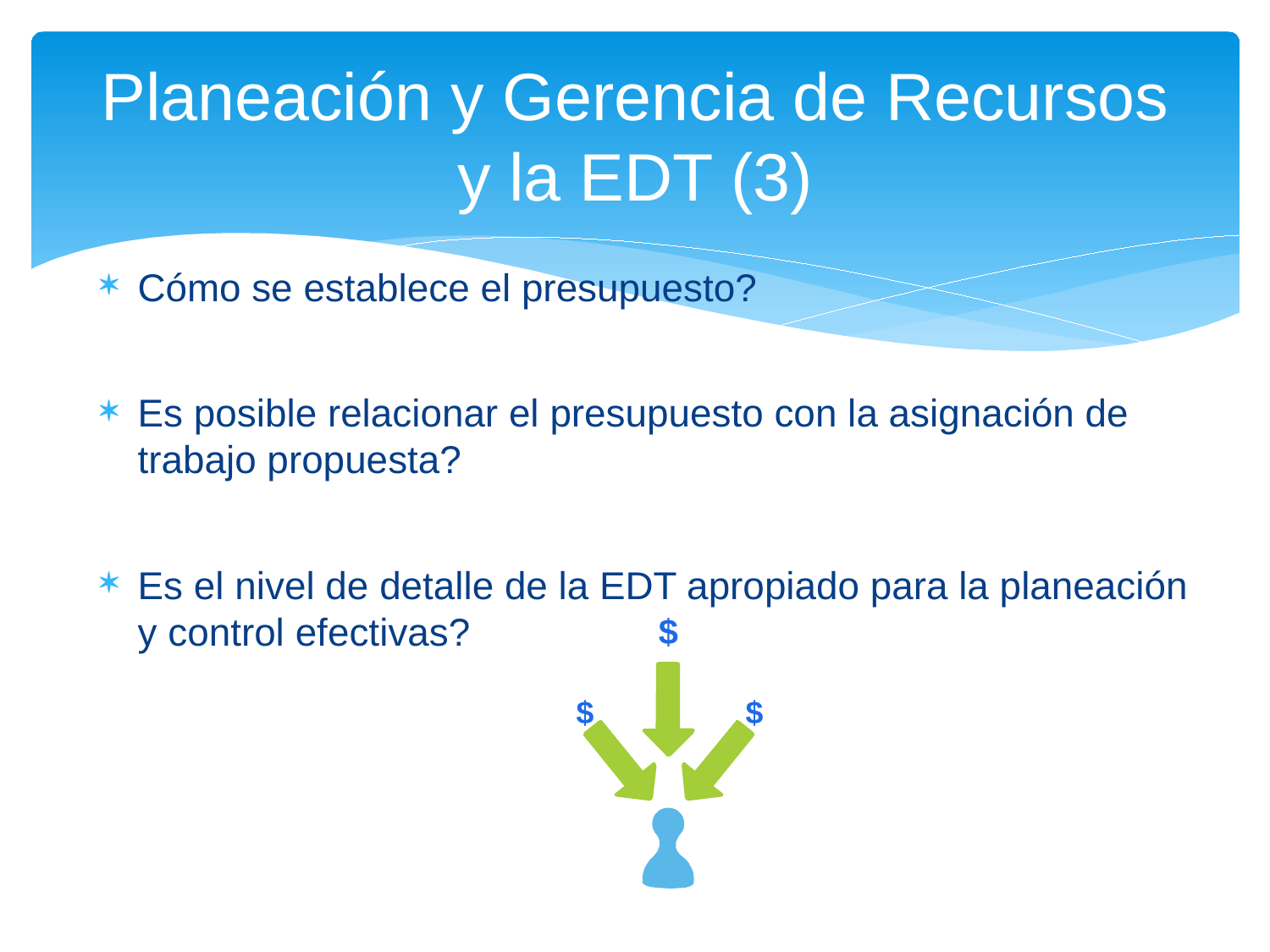

# Planeación y Gerencia de Recursos y la EDT (3)
Cómo se establece el presupuesto?

Es posible relacionar el presupuesto con la asignación de trabajo propuesta?

Es el nivel de detalle de la EDT apropiado para la planeación y control efectivas?
$

$
$